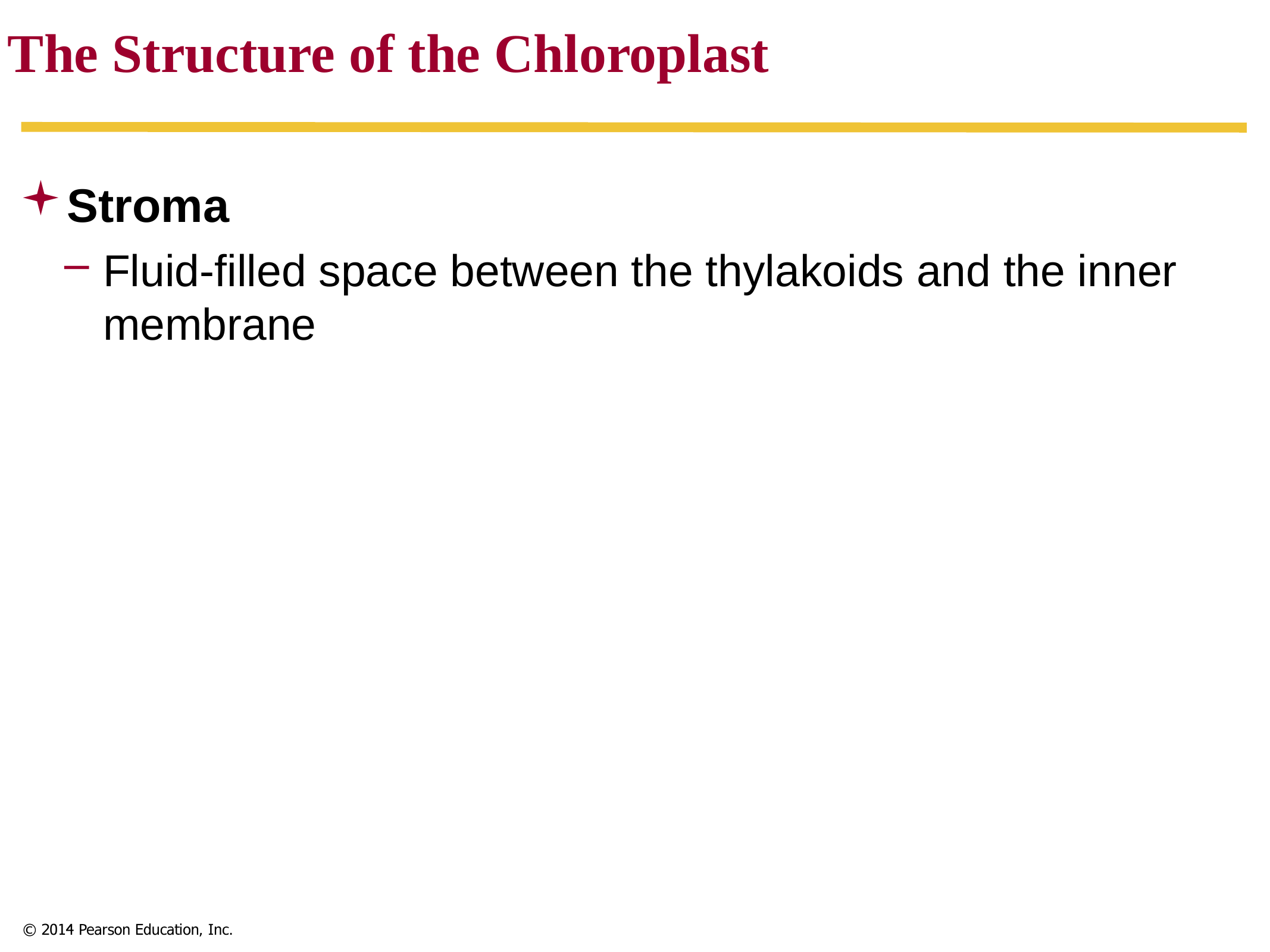

The Structure of the Chloroplast

Stroma
Fluid-filled space between the thylakoids and the inner membrane